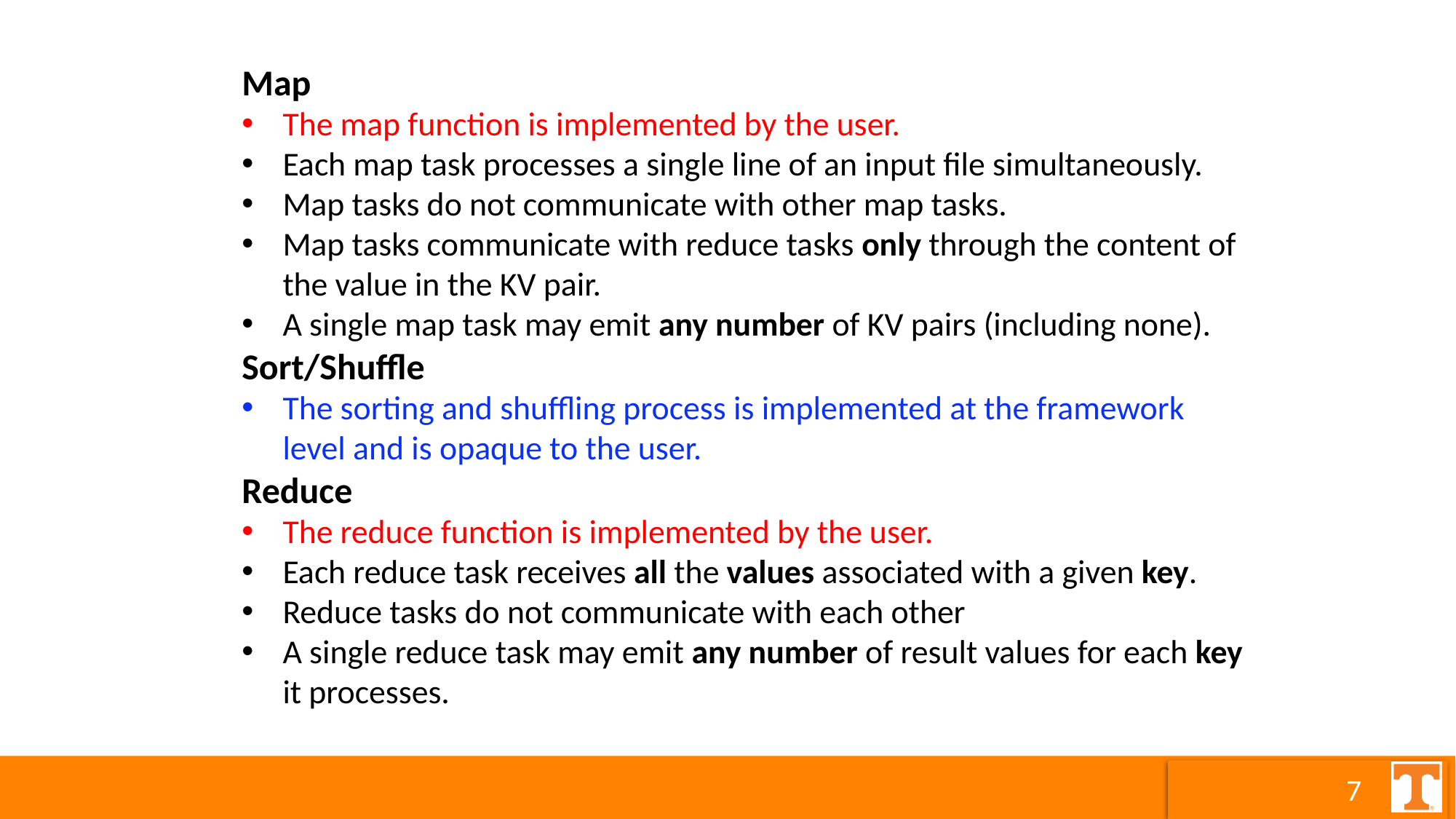

Map
The map function is implemented by the user.
Each map task processes a single line of an input file simultaneously.
Map tasks do not communicate with other map tasks.
Map tasks communicate with reduce tasks only through the content of the value in the KV pair.
A single map task may emit any number of KV pairs (including none).
Sort/Shuffle
The sorting and shuffling process is implemented at the framework level and is opaque to the user.
Reduce
The reduce function is implemented by the user.
Each reduce task receives all the values associated with a given key.
Reduce tasks do not communicate with each other
A single reduce task may emit any number of result values for each key it processes.
7